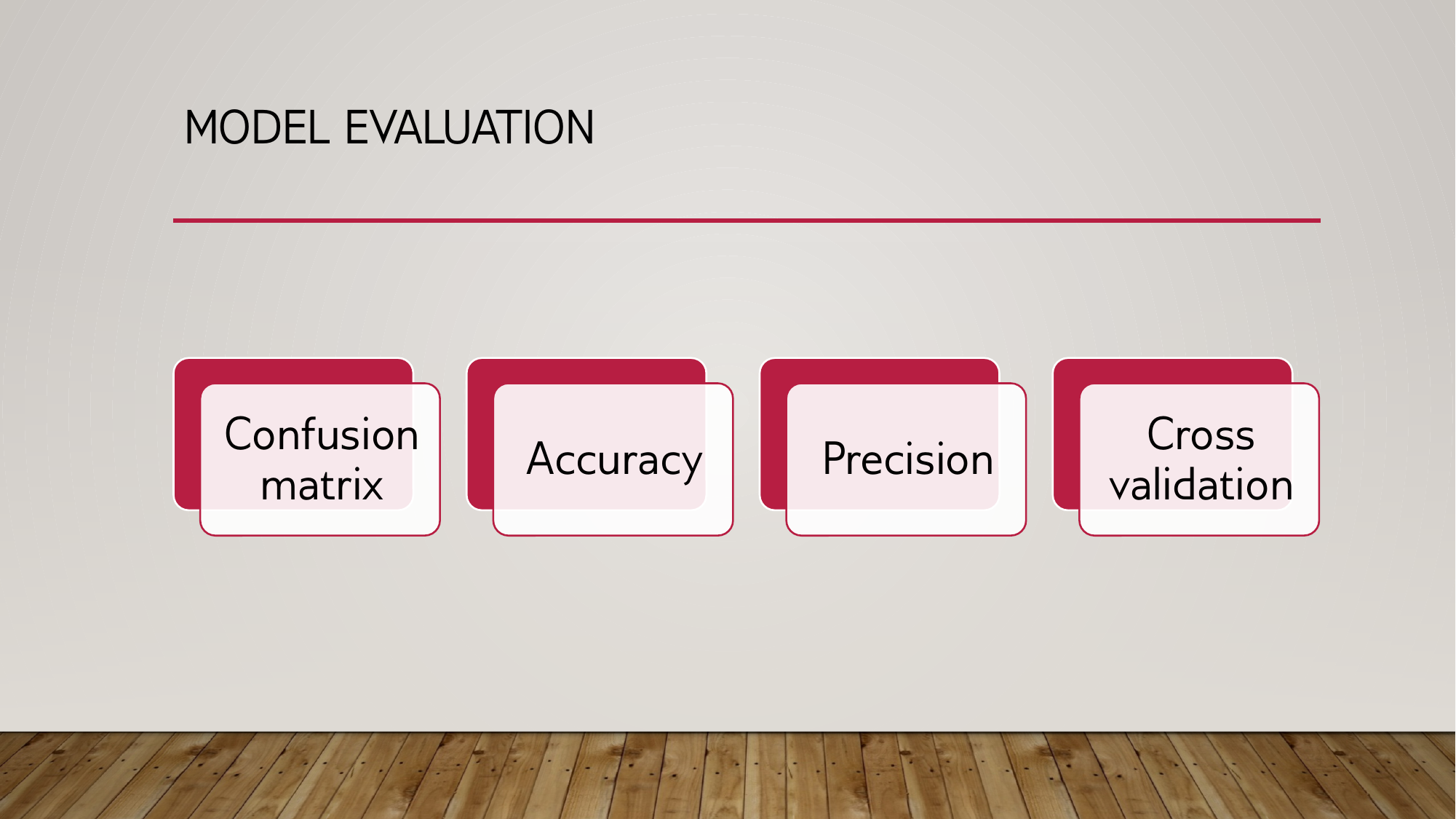

# Model evaluation
Confusion matrix
Accuracy
Precision
Cross validation